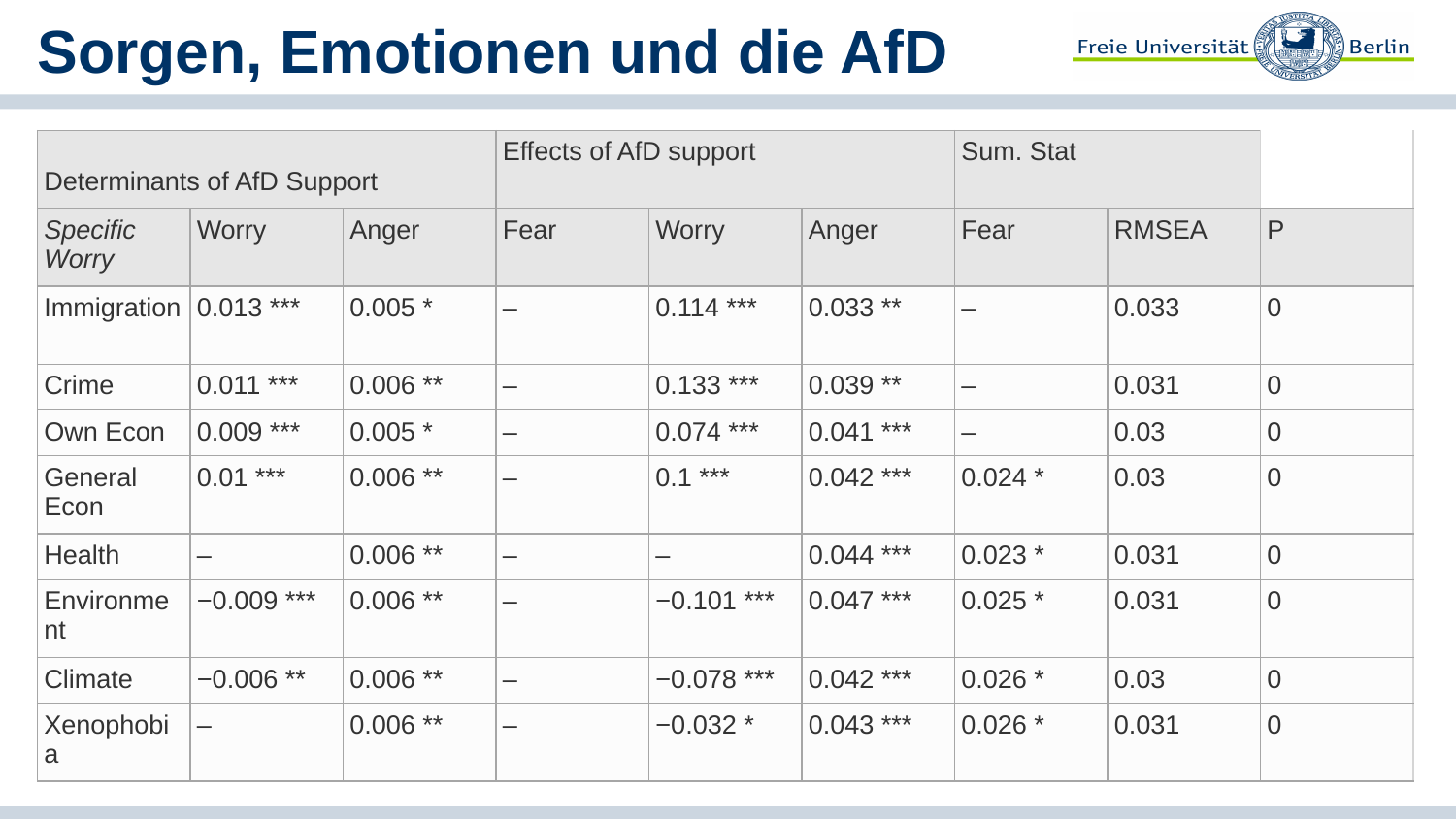

# Sorgen, Emotionen und die AfD

| Determinants of AfD Support |  |  | Effects of AfD support |  |  | Sum. Stat |  |  |
| --- | --- | --- | --- | --- | --- | --- | --- | --- |
| Specific Worry | Worry | Anger | Fear | Worry | Anger | Fear | RMSEA | P |
| Immigration | 0.013 \*\*\* | 0.005 \* | – | 0.114 \*\*\* | 0.033 \*\* | – | 0.033 | 0 |
| Crime | 0.011 \*\*\* | 0.006 \*\* | – | 0.133 \*\*\* | 0.039 \*\* | – | 0.031 | 0 |
| Own Econ | 0.009 \*\*\* | 0.005 \* | – | 0.074 \*\*\* | 0.041 \*\*\* | – | 0.03 | 0 |
| General Econ | 0.01 \*\*\* | 0.006 \*\* | – | 0.1 \*\*\* | 0.042 \*\*\* | 0.024 \* | 0.03 | 0 |
| Health | – | 0.006 \*\* | – | – | 0.044 \*\*\* | 0.023 \* | 0.031 | 0 |
| Environment | −0.009 \*\*\* | 0.006 \*\* | – | −0.101 \*\*\* | 0.047 \*\*\* | 0.025 \* | 0.031 | 0 |
| Climate | −0.006 \*\* | 0.006 \*\* | – | −0.078 \*\*\* | 0.042 \*\*\* | 0.026 \* | 0.03 | 0 |
| Xenophobia | – | 0.006 \*\* | – | −0.032 \* | 0.043 \*\*\* | 0.026 \* | 0.031 | 0 |